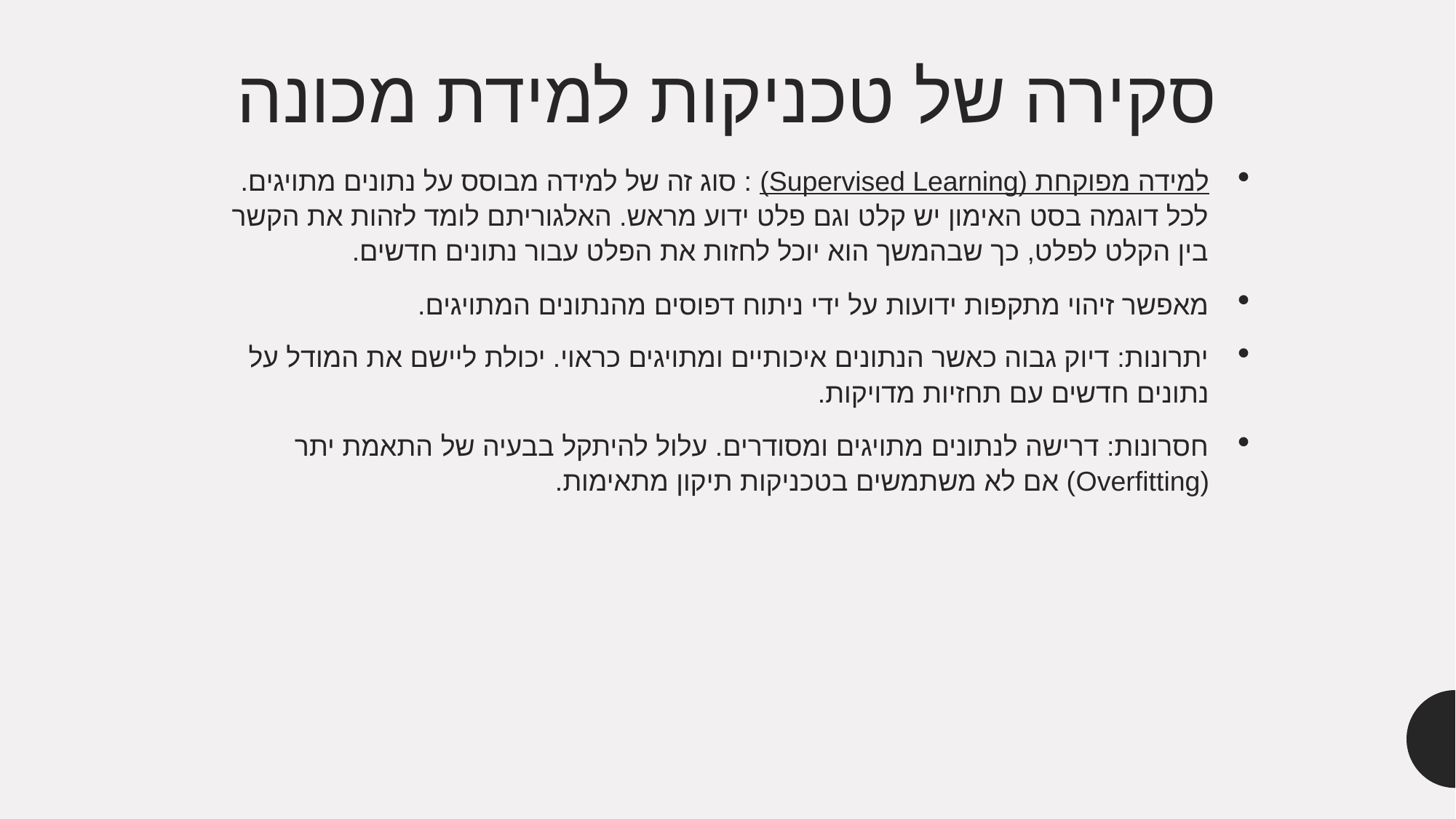

# סקירה של טכניקות למידת מכונה
למידה מפוקחת (Supervised Learning) : סוג זה של למידה מבוסס על נתונים מתויגים. לכל דוגמה בסט האימון יש קלט וגם פלט ידוע מראש. האלגוריתם לומד לזהות את הקשר בין הקלט לפלט, כך שבהמשך הוא יוכל לחזות את הפלט עבור נתונים חדשים.
מאפשר זיהוי מתקפות ידועות על ידי ניתוח דפוסים מהנתונים המתויגים.
יתרונות: דיוק גבוה כאשר הנתונים איכותיים ומתויגים כראוי. יכולת ליישם את המודל על נתונים חדשים עם תחזיות מדויקות.
חסרונות: דרישה לנתונים מתויגים ומסודרים. עלול להיתקל בבעיה של התאמת יתר (Overfitting) אם לא משתמשים בטכניקות תיקון מתאימות.